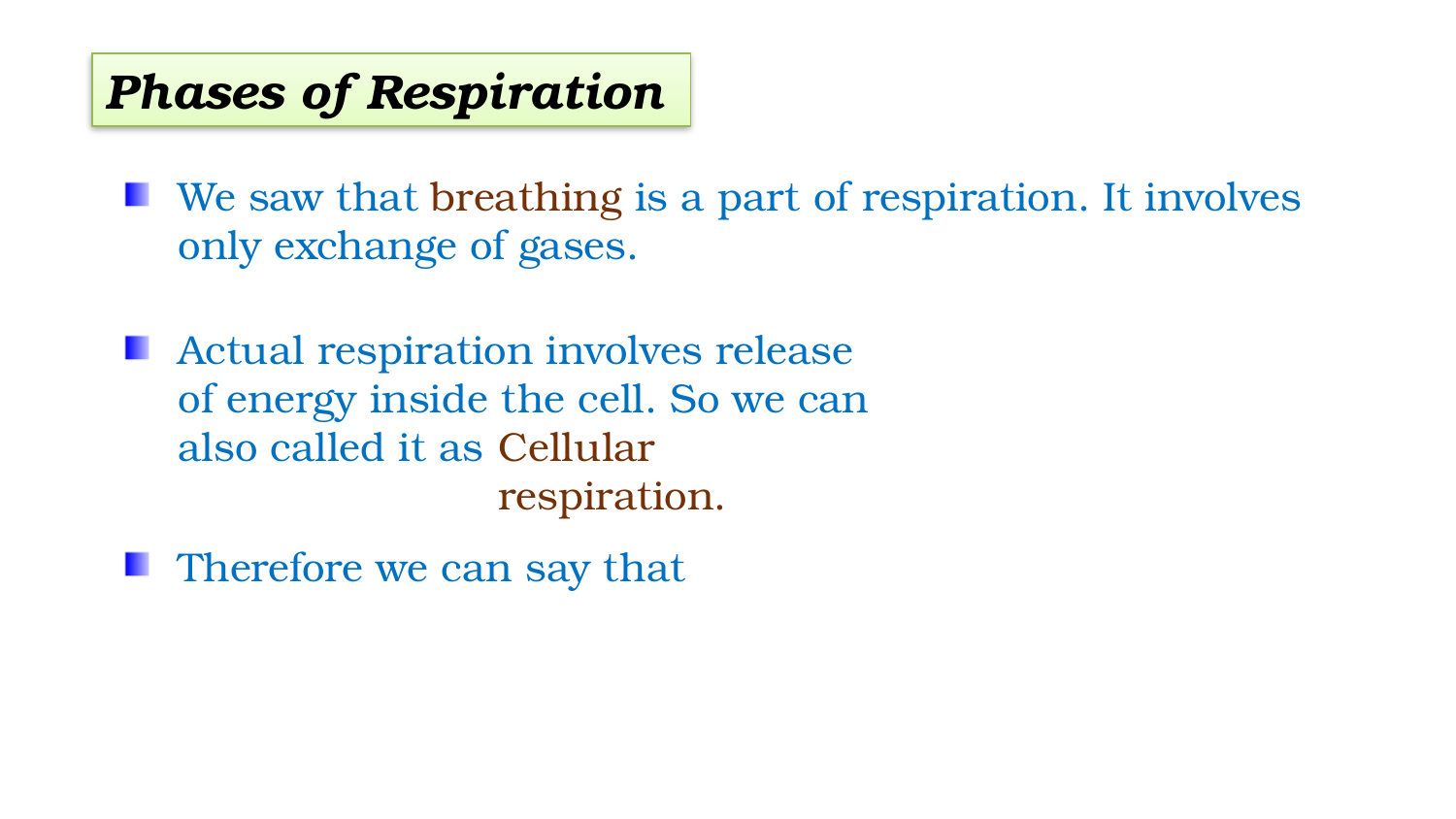

Phases of Respiration
We saw that breathing is a part of respiration. It involves only exchange of gases.
Actual respiration involves release of energy inside the cell. So we can also called it as
Cellular respiration.
Therefore we can say that